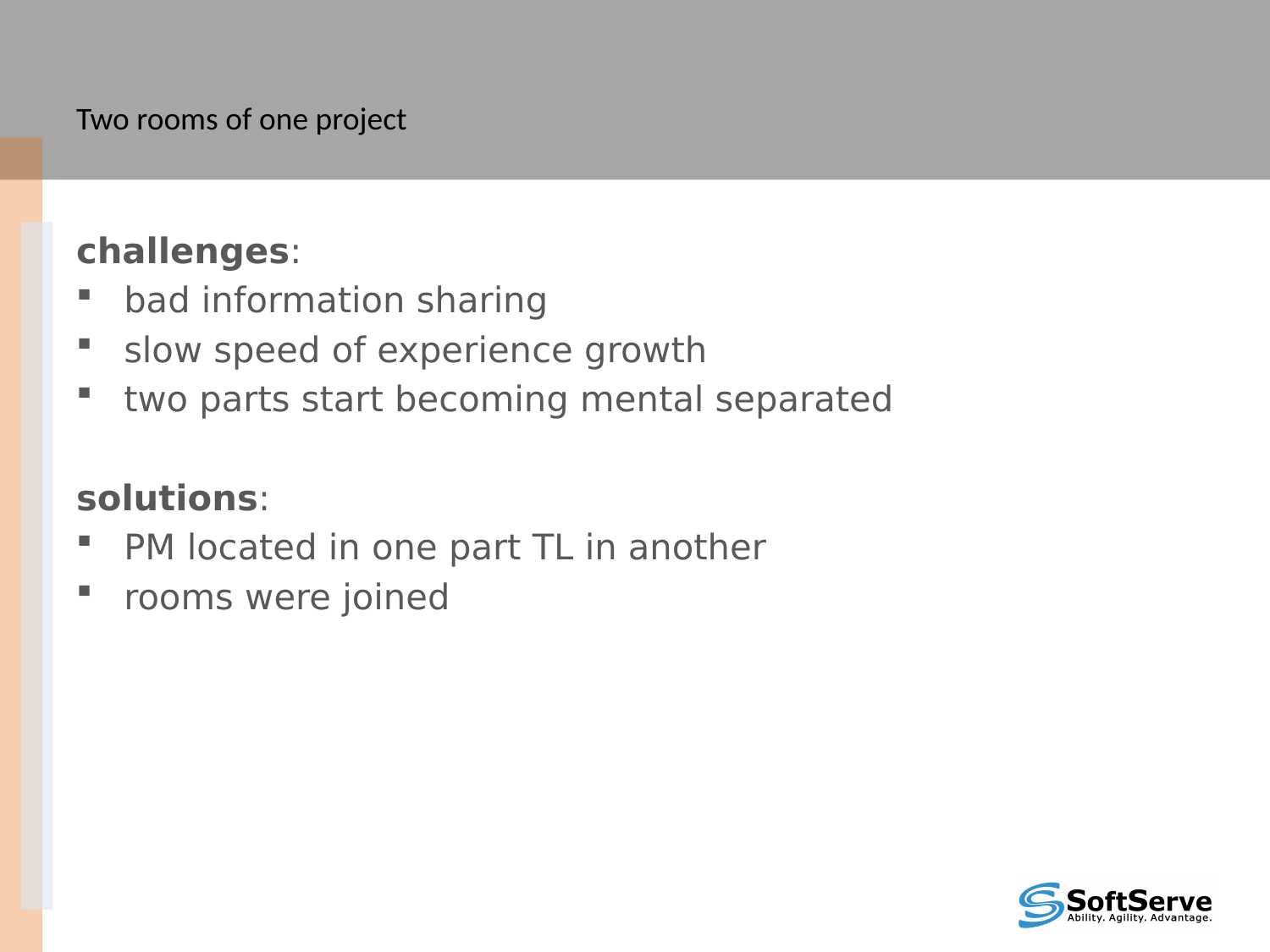

# Two rooms of one project
challenges:
bad information sharing
slow speed of experience growth
two parts start becoming mental separated

solutions:
PM located in one part TL in another
rooms were joined